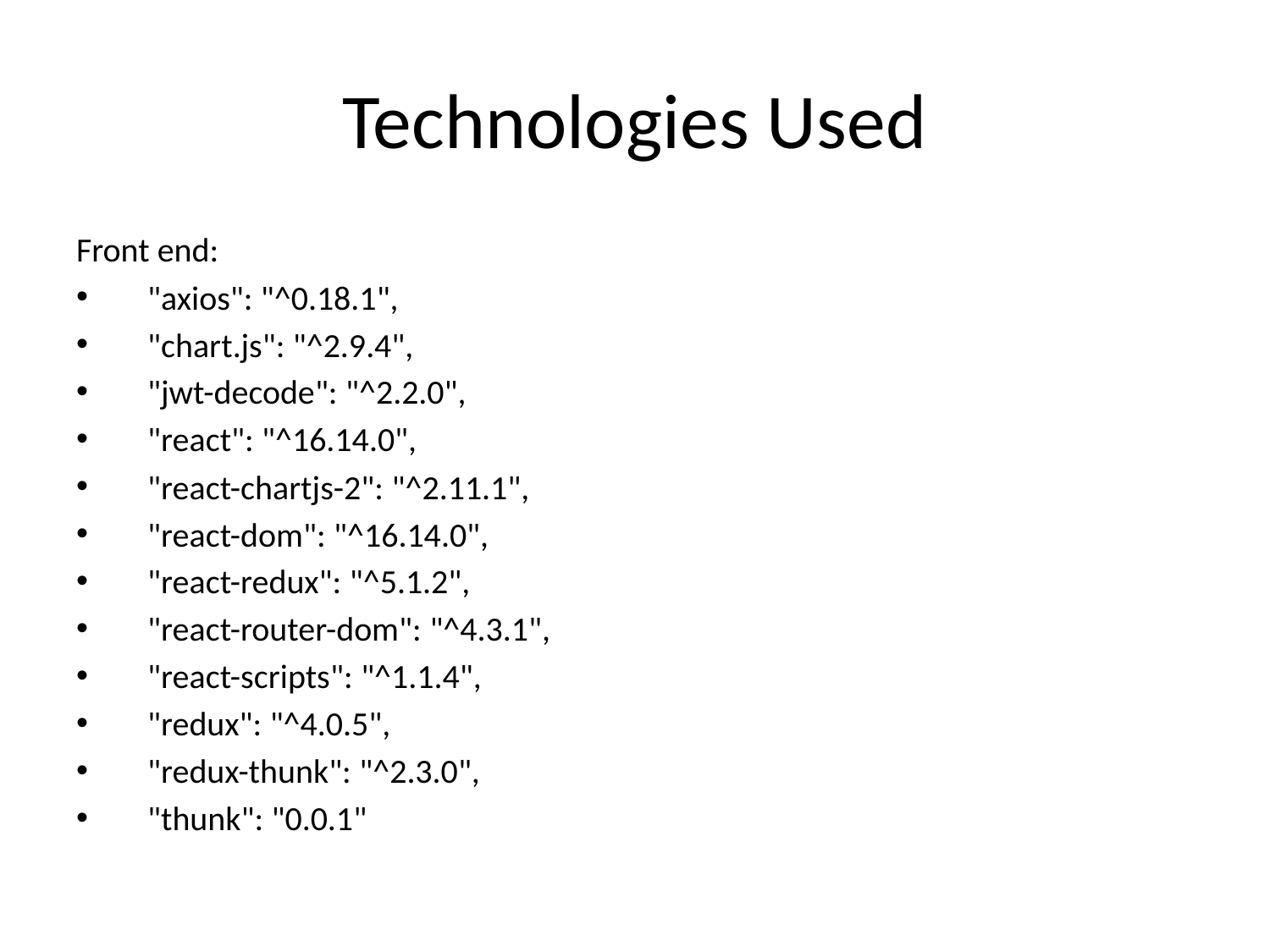

# Technologies Used
Front end:
    "axios": "^0.18.1",
    "chart.js": "^2.9.4",
    "jwt-decode": "^2.2.0",
    "react": "^16.14.0",
    "react-chartjs-2": "^2.11.1",
    "react-dom": "^16.14.0",
    "react-redux": "^5.1.2",
    "react-router-dom": "^4.3.1",
    "react-scripts": "^1.1.4",
    "redux": "^4.0.5",
    "redux-thunk": "^2.3.0",
    "thunk": "0.0.1"